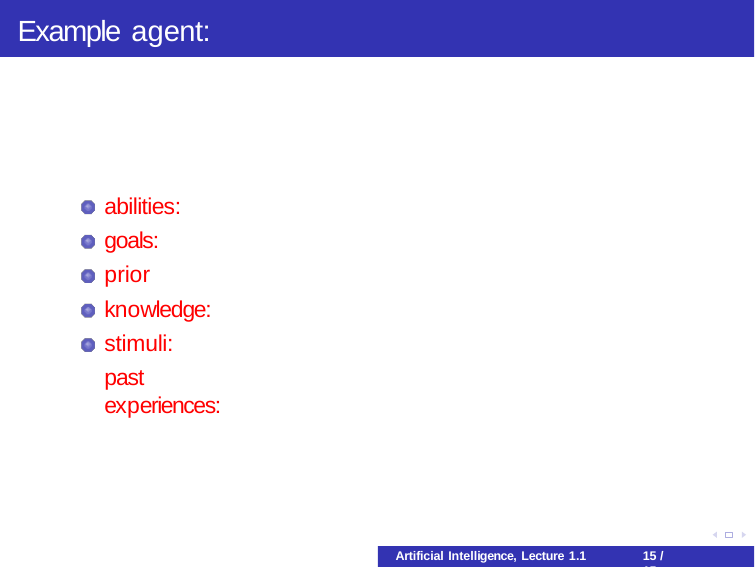

# Example agent:
abilities: goals:
prior knowledge: stimuli:
past experiences:

©D.L. Poole and A.K. Mackworth 2010-2020
Artificial Intelligence, Lecture 1.1
15 / 15